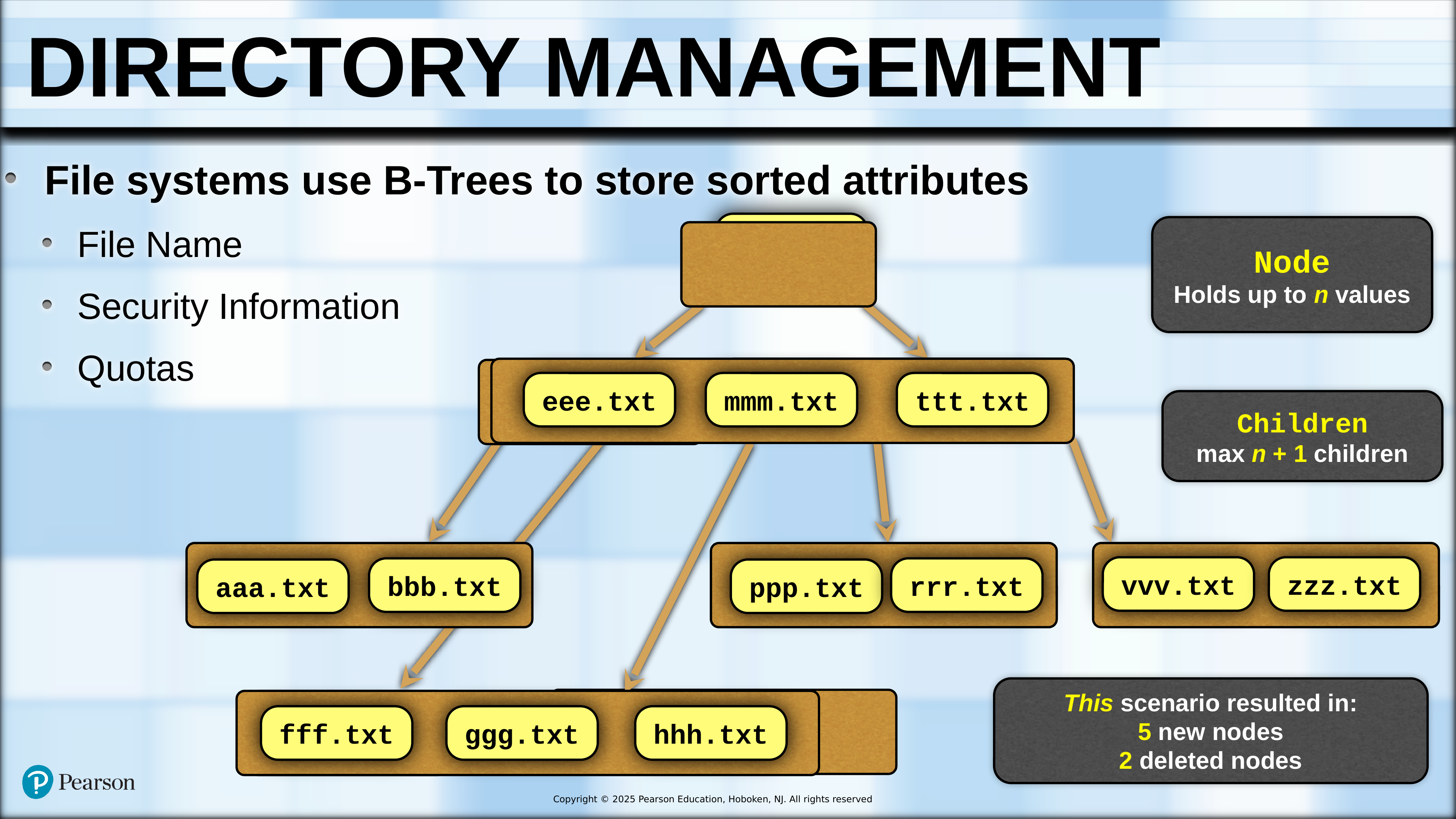

# Directory Management
File systems use B-Trees to store sorted attributes
File Name
Security Information
Quotas
jjj.txt
Node
Holds up to n values

eee.txt
mmm.txt
ttt.txt
Children
max n + 1 children

bbb.txt
aaa.txt

rrr.txt
ppp.txt

vvv.txt
zzz.txt
This scenario resulted in:
5 new nodes
2 deleted nodes

fff.txt
ggg.txt
hhh.txt